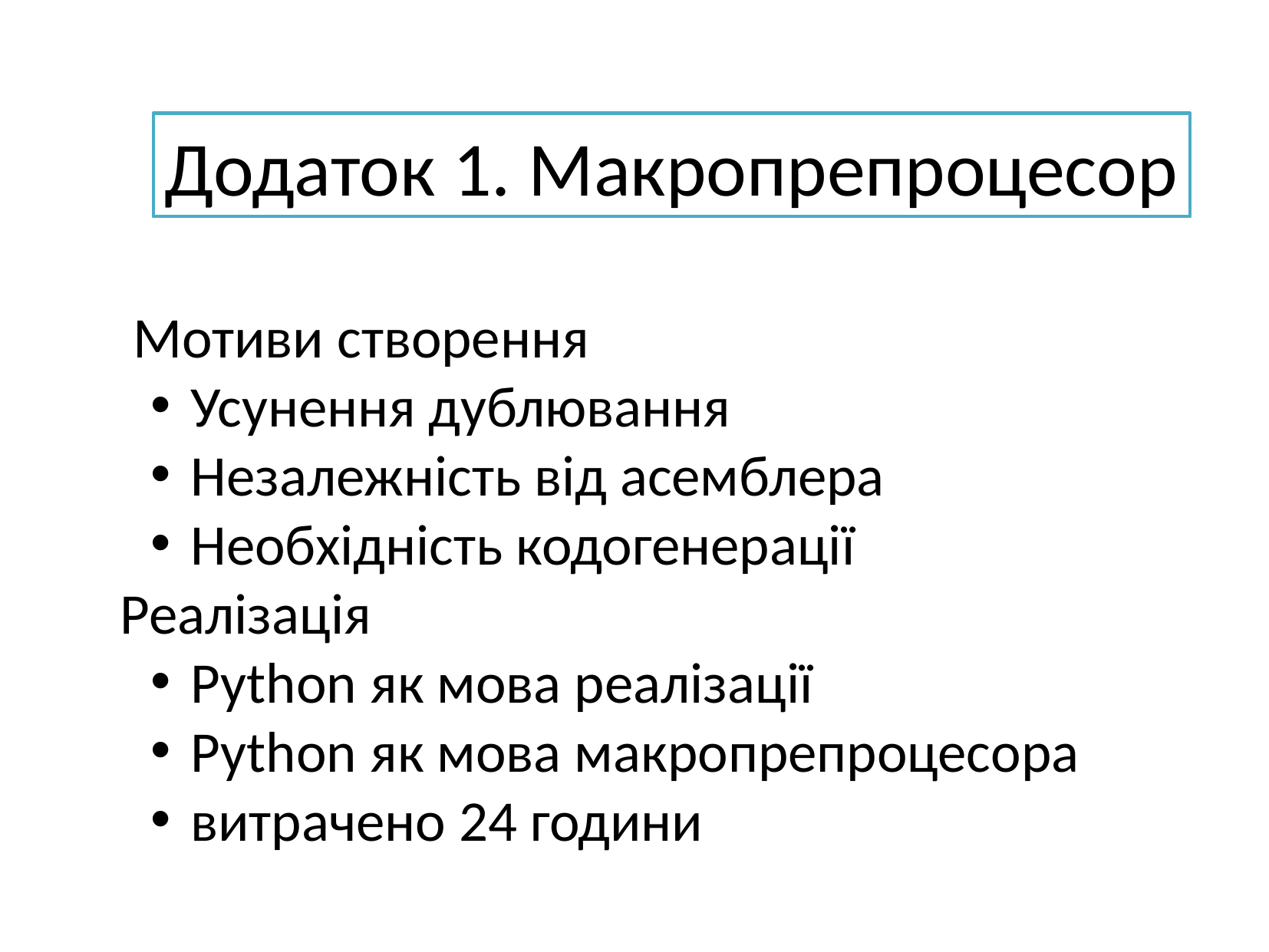

Додаток 1. Макропрепроцесор
 Мотиви створення
 Усунення дублювання
 Незалежність від асемблера
 Необхідність кодогенерації
Реалізація
 Python як мова реалізації
 Python як мова макропрепроцесора
 витрачено 24 години